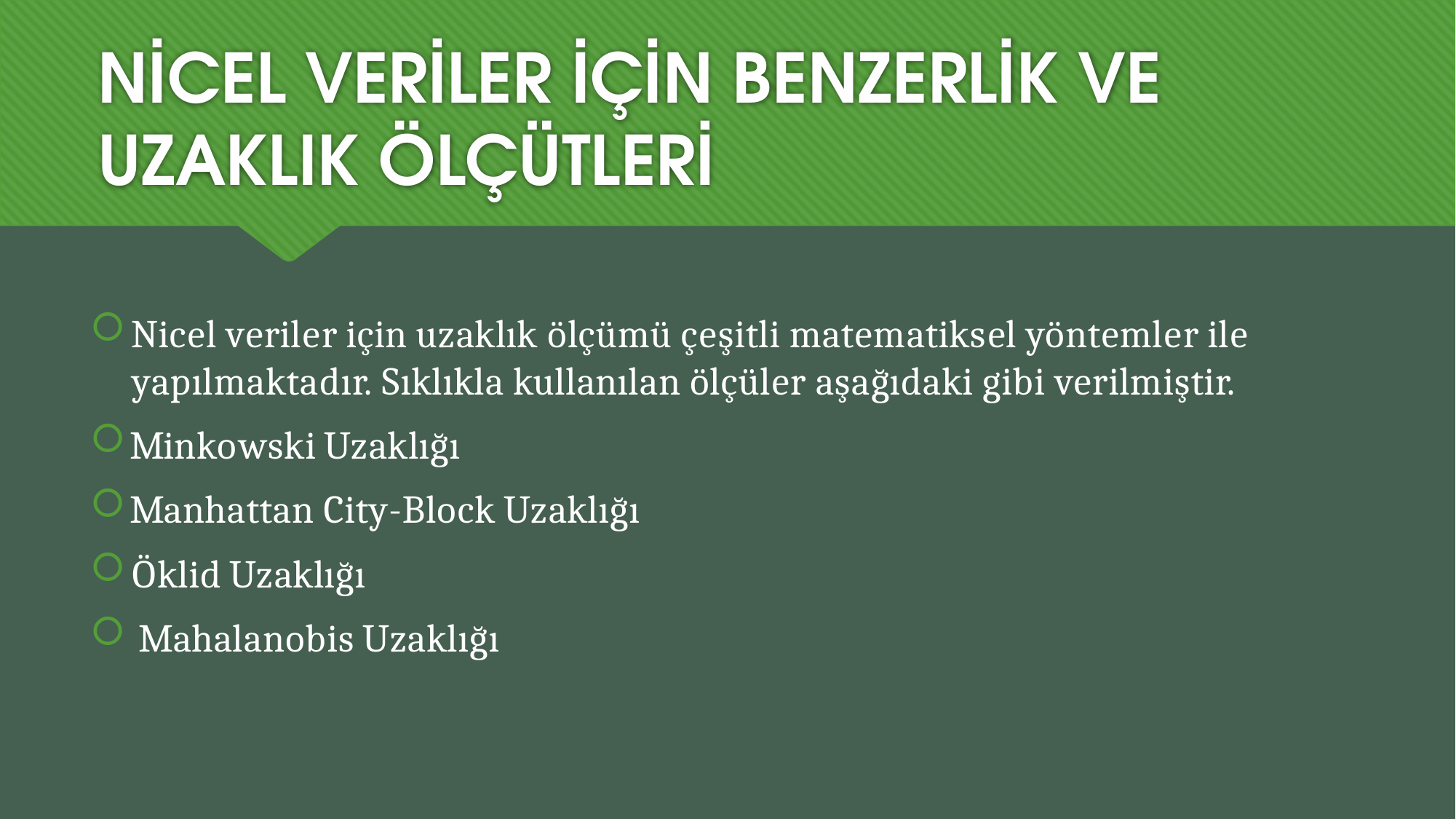

# NİCEL VERİLER İÇİN BENZERLİK VE UZAKLIK ÖLÇÜTLERİ
Nicel veriler için uzaklık ölçümü çeşitli matematiksel yöntemler ile yapılmaktadır. Sıklıkla kullanılan ölçüler aşağıdaki gibi verilmiştir.
Minkowski Uzaklığı
Manhattan City-Block Uzaklığı
Öklid Uzaklığı
 Mahalanobis Uzaklığı